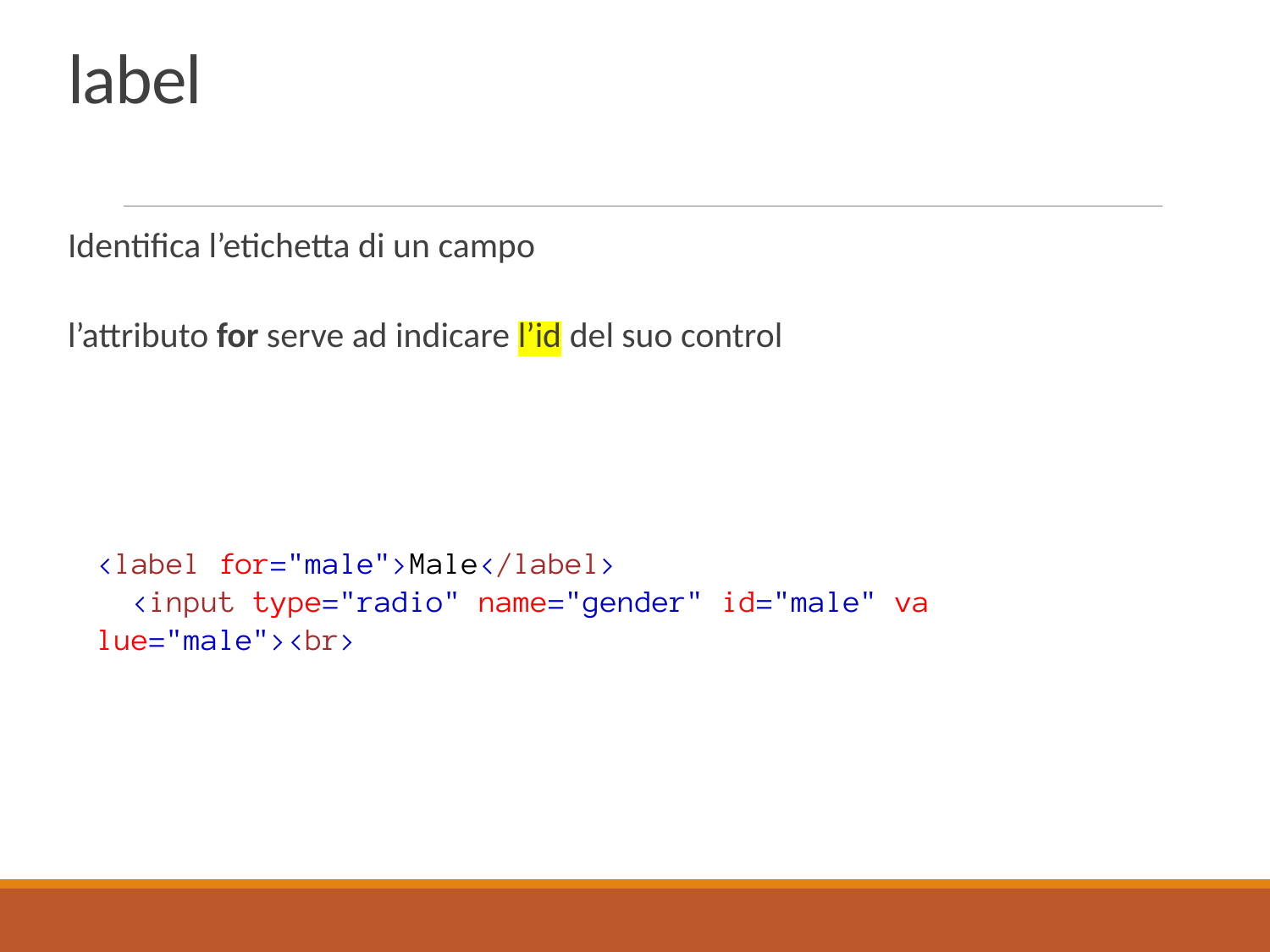

# label
Identifica l’etichetta di un campo

l’attributo for serve ad indicare l’id del suo control
<label for="male">Male</label>
  <input type="radio" name="gender" id="male" value="male"><br>